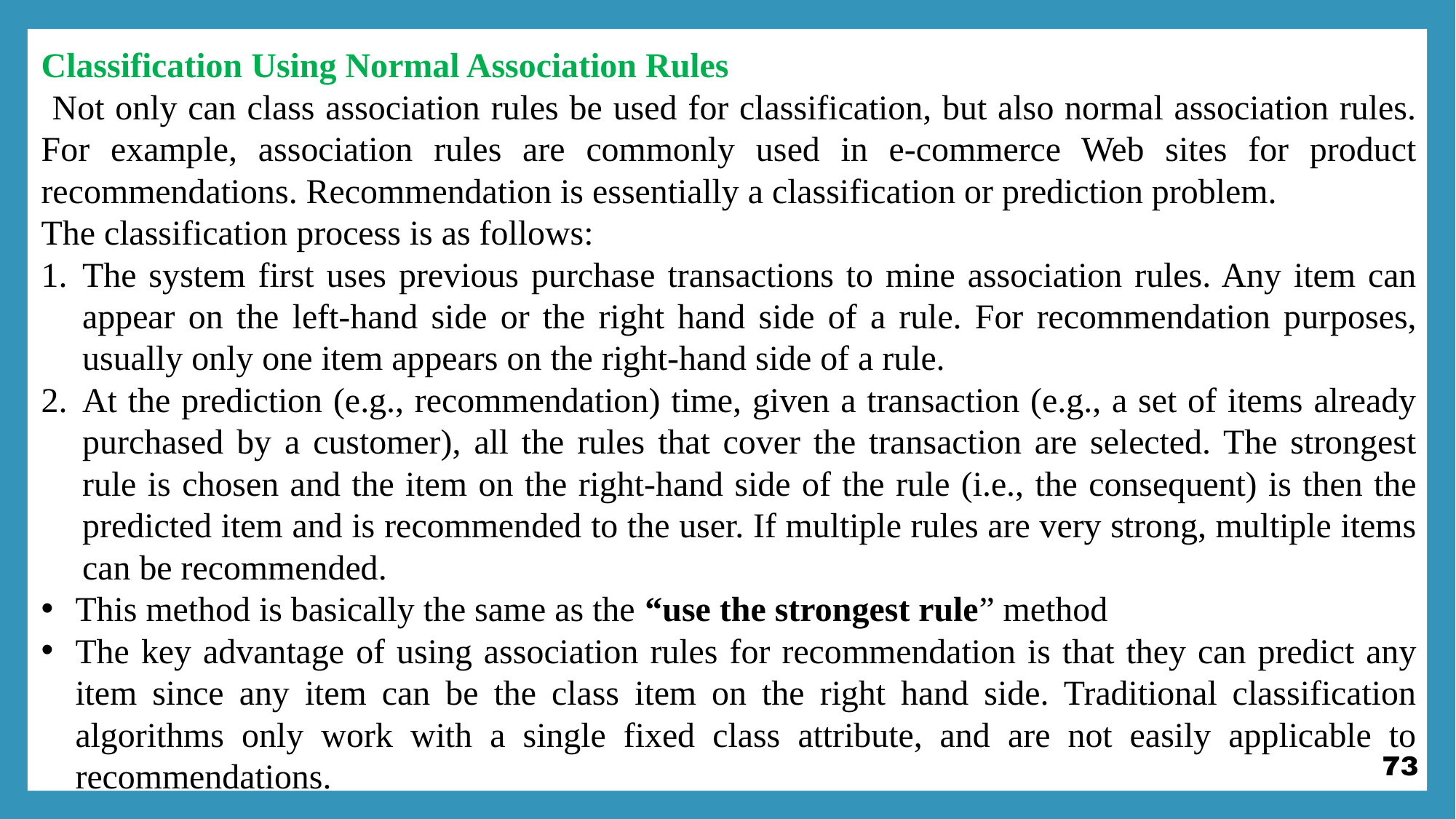

Classification Using Normal Association Rules
 Not only can class association rules be used for classification, but also normal association rules. For example, association rules are commonly used in e-commerce Web sites for product recommendations. Recommendation is essentially a classification or prediction problem.
The classification process is as follows:
The system first uses previous purchase transactions to mine association rules. Any item can appear on the left-hand side or the right hand side of a rule. For recommendation purposes, usually only one item appears on the right-hand side of a rule.
At the prediction (e.g., recommendation) time, given a transaction (e.g., a set of items already purchased by a customer), all the rules that cover the transaction are selected. The strongest rule is chosen and the item on the right-hand side of the rule (i.e., the consequent) is then the predicted item and is recommended to the user. If multiple rules are very strong, multiple items can be recommended.
This method is basically the same as the “use the strongest rule” method
The key advantage of using association rules for recommendation is that they can predict any item since any item can be the class item on the right hand side. Traditional classification algorithms only work with a single fixed class attribute, and are not easily applicable to recommendations.
73